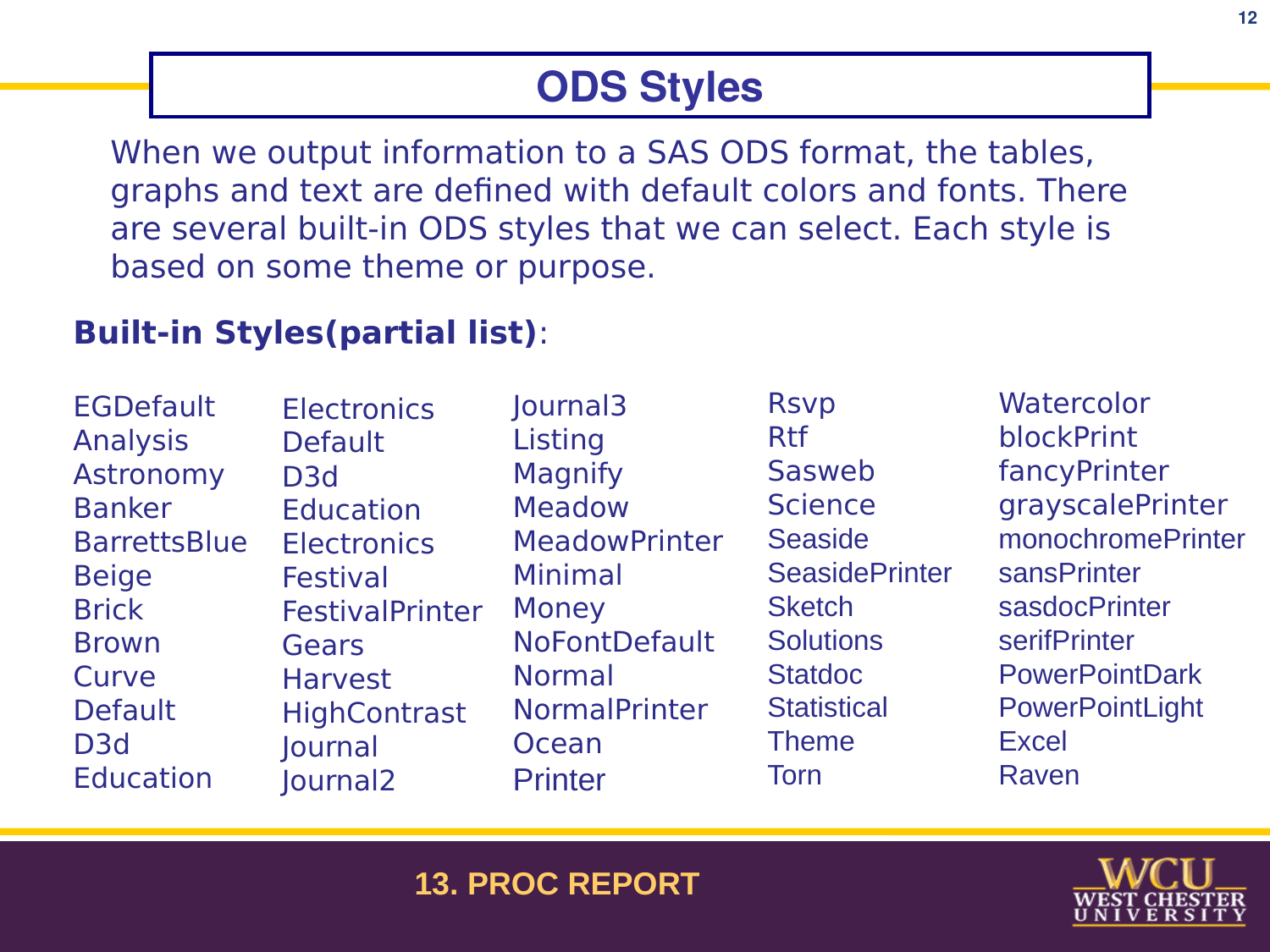

12
ODS Styles
When we output information to a SAS ODS format, the tables, graphs and text are defined with default colors and fonts. There are several built-in ODS styles that we can select. Each style is based on some theme or purpose.

Journal3
Listing
Magnify
Meadow
MeadowPrinter
Minimal
Money
NoFontDefault
Normal
NormalPrinter
Ocean
Printer
Built-in Styles(partial list):

EGDefault
Analysis
Astronomy
Banker
BarrettsBlue
Beige
Brick
Brown
Curve
Default
D3d
Education

Electronics
Default
D3d
Education
Electronics
Festival
FestivalPrinter
Gears
Harvest
HighContrast
Journal
Journal2

Watercolor
blockPrint
fancyPrinter
grayscalePrinter
monochromePrinter
sansPrinter
sasdocPrinter
serifPrinter
PowerPointDark
PowerPointLight
Excel
Raven

Rsvp
Rtf
Sasweb
Science
Seaside
SeasidePrinter
Sketch
Solutions
Statdoc
Statistical
Theme
Torn